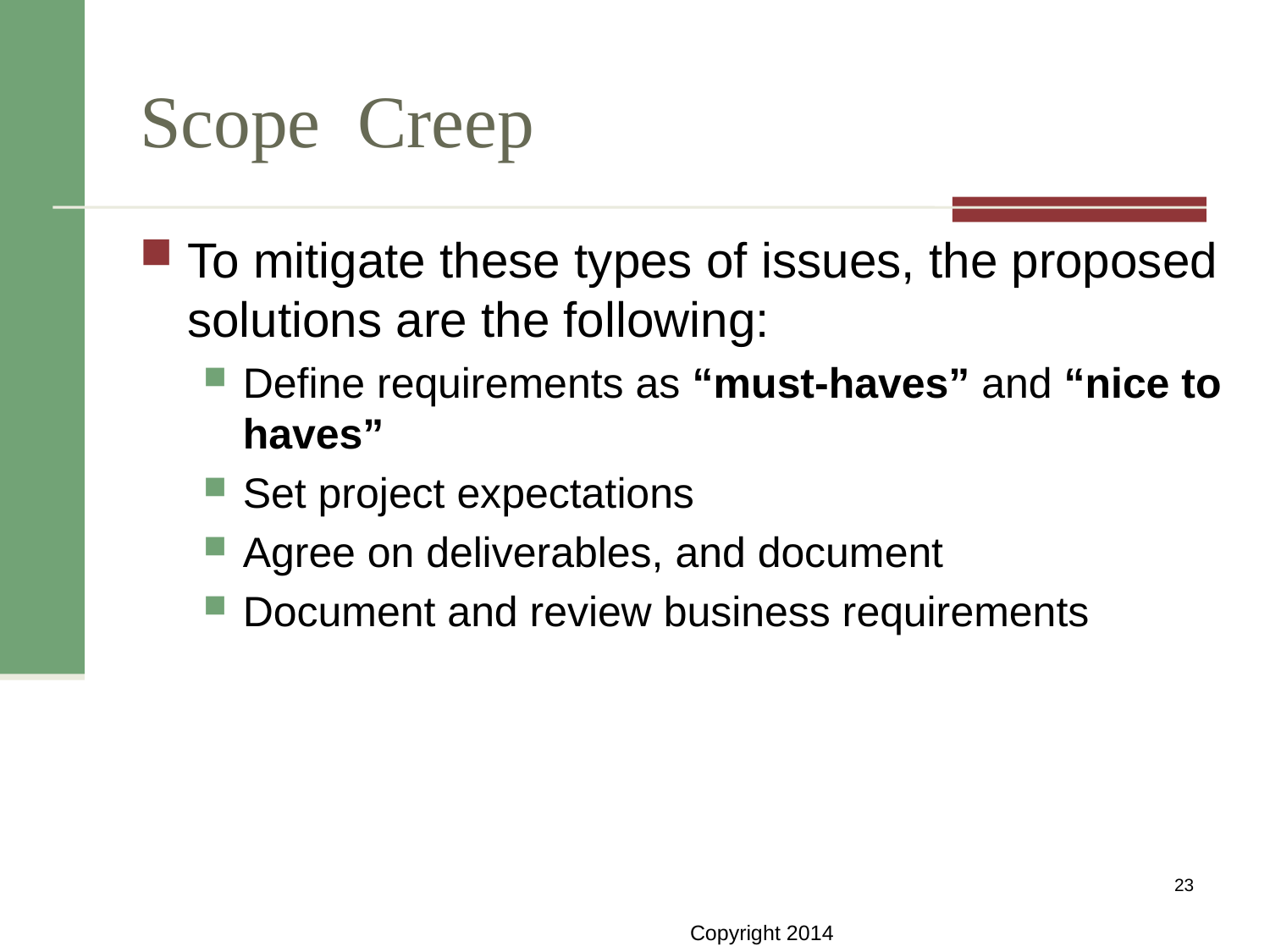

# Scope  Creep
To mitigate these types of issues, the proposed solutions are the following:
Define requirements as “must-haves” and “nice to haves”
Set project expectations
Agree on deliverables, and document
Document and review business requirements
23